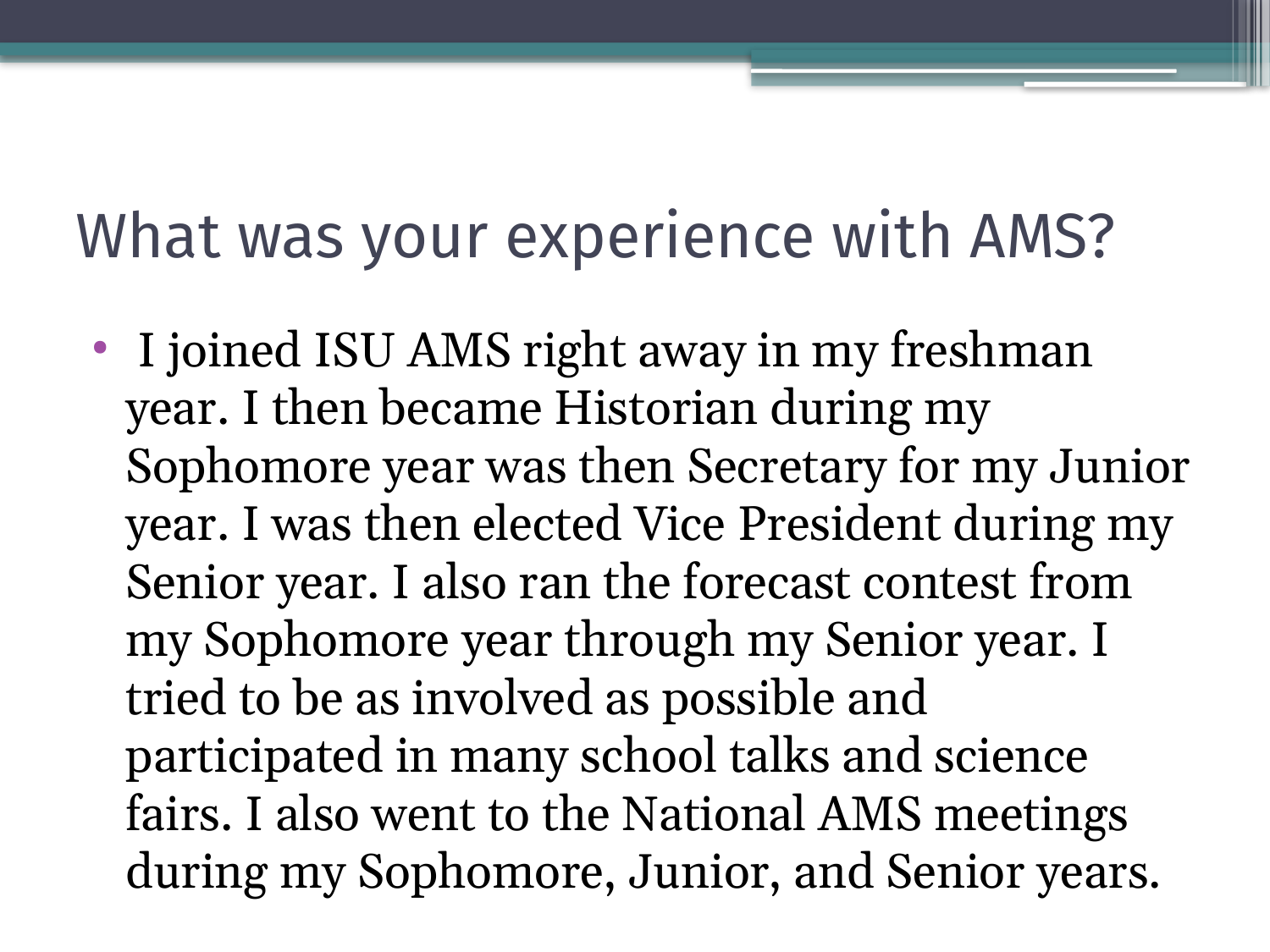

# What was your experience with AMS?
 I joined ISU AMS right away in my freshman year. I then became Historian during my Sophomore year was then Secretary for my Junior year. I was then elected Vice President during my Senior year. I also ran the forecast contest from my Sophomore year through my Senior year. I tried to be as involved as possible and participated in many school talks and science fairs. I also went to the National AMS meetings during my Sophomore, Junior, and Senior years.